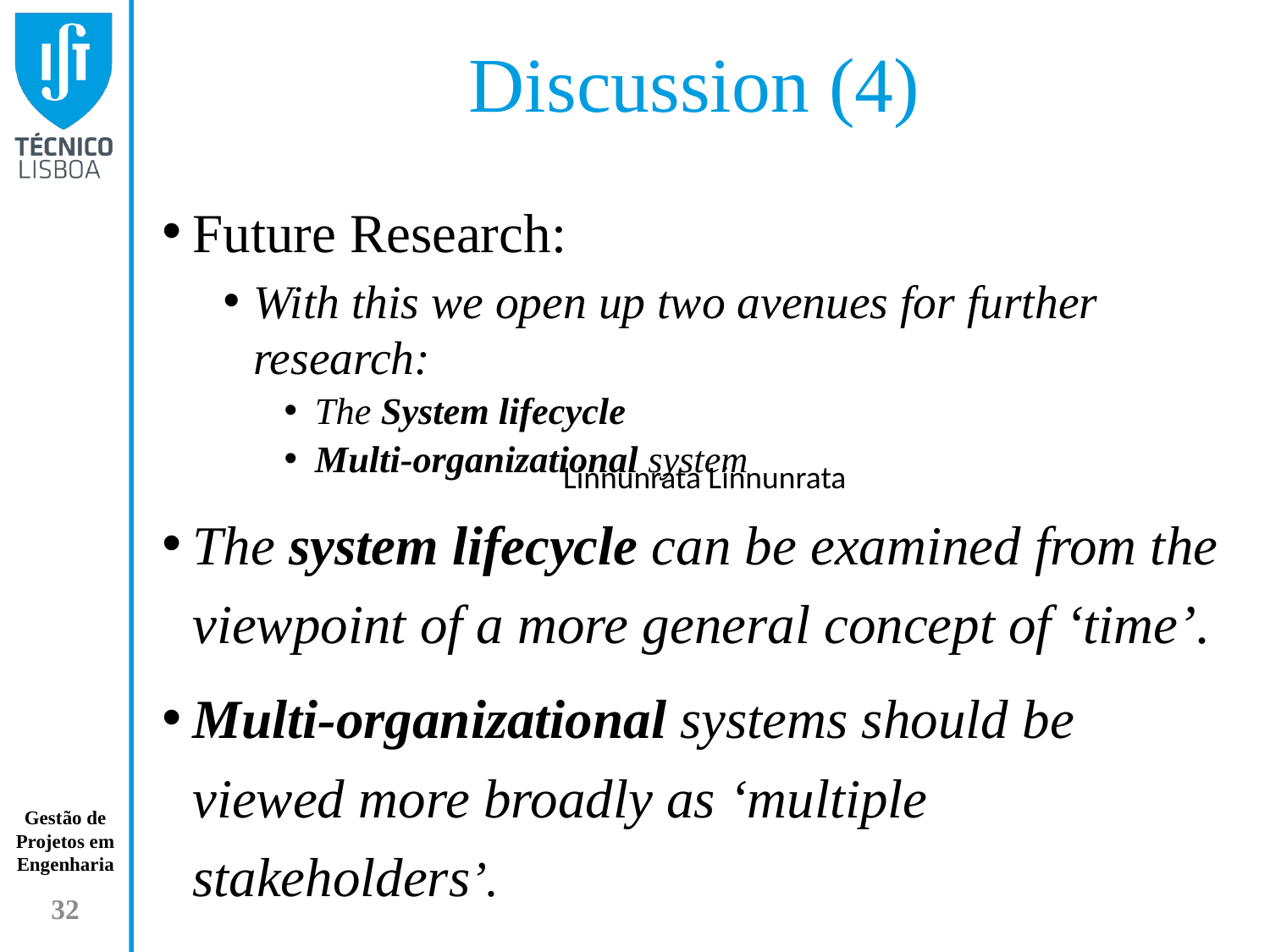

# Discussion (4)
Future Research:
With this we open up two avenues for further research:
The System lifecycle
Multi-organizational system
The system lifecycle can be examined from the viewpoint of a more general concept of ‘time’.
Multi-organizational systems should be viewed more broadly as ‘multiple stakeholders’.

Linnunrata Linnunrata
32